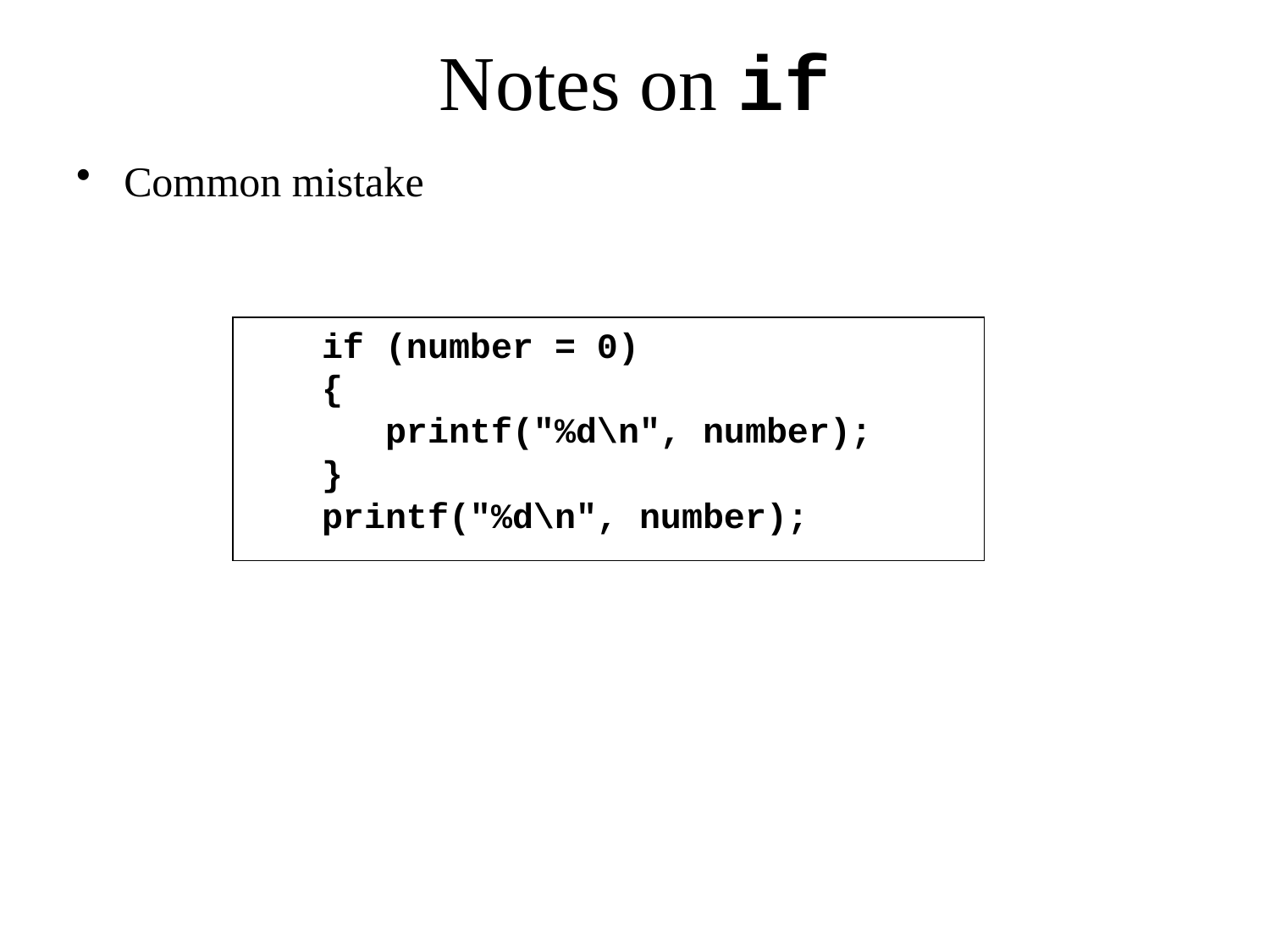

# Notes on if
Common mistake
   if (number = 0)
   {
      printf("%d\n", number);
   }
   printf("%d\n", number);